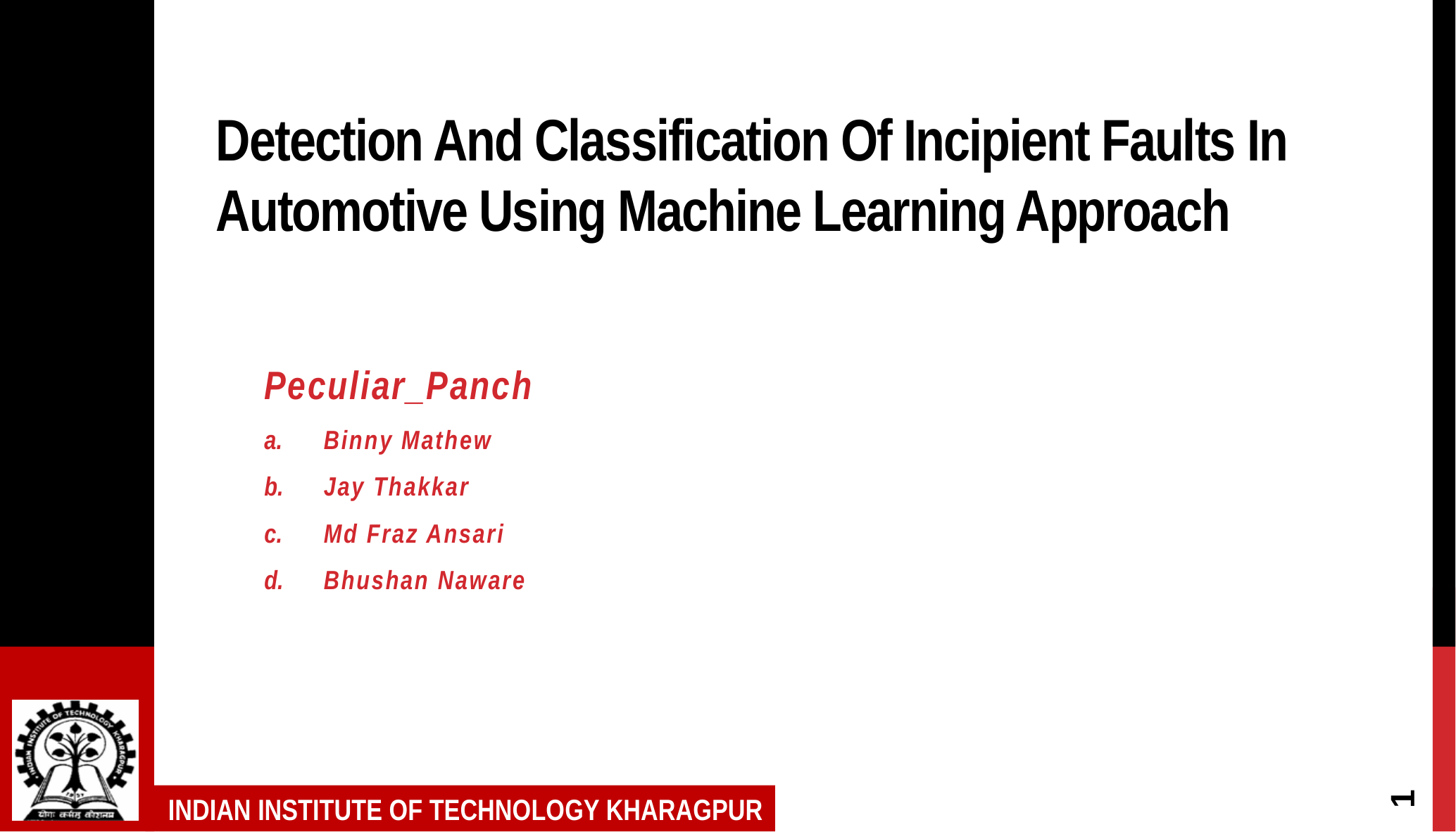

# Detection And Classification Of Incipient Faults In Automotive Using Machine Learning Approach
Peculiar_Panch
Binny Mathew
Jay Thakkar
Md Fraz Ansari
Bhushan Naware

1
INDIAN INSTITUTE OF TECHNOLOGY KHARAGPUR